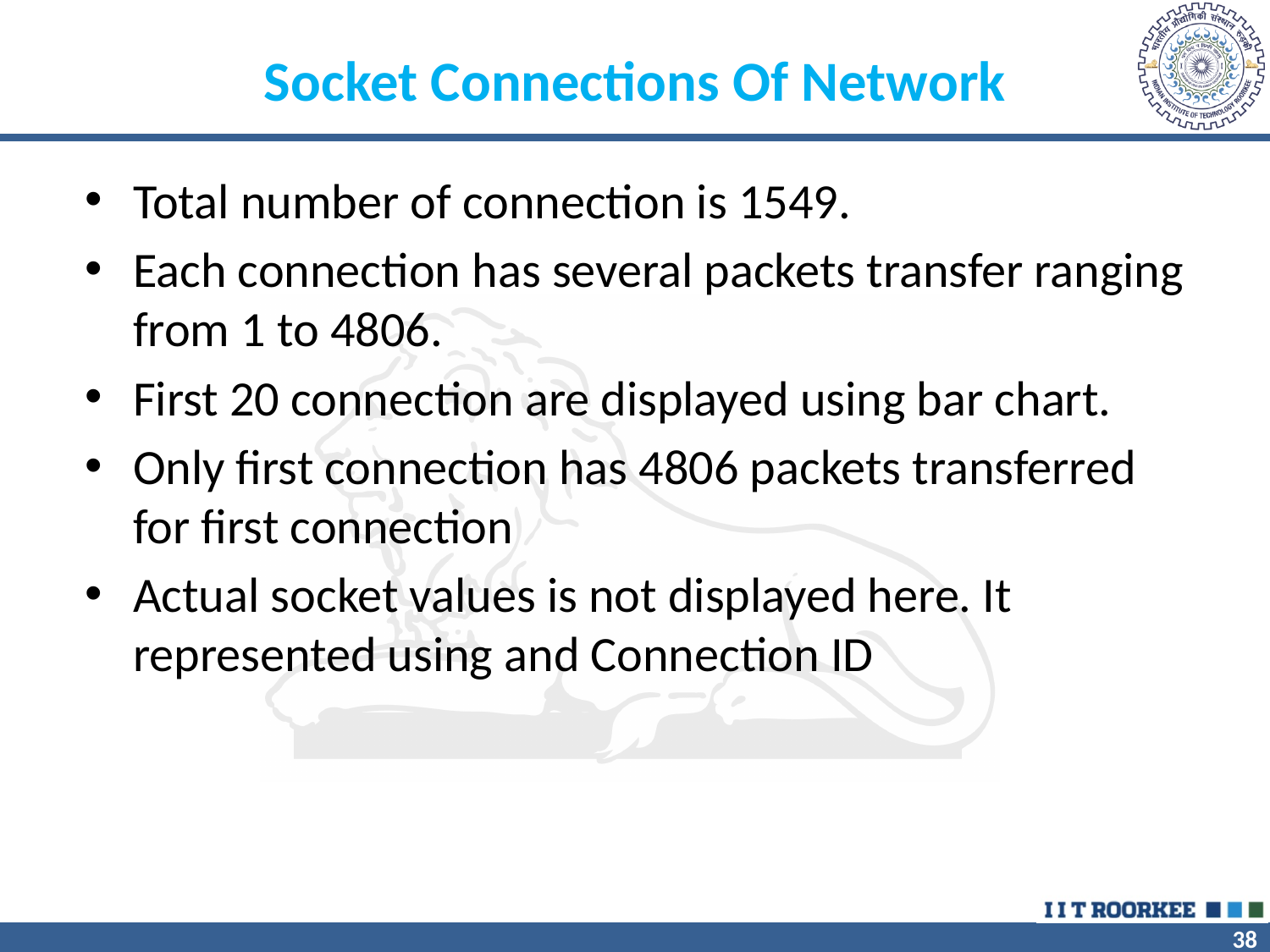

Socket Connections Of Network
Total number of connection is 1549.
Each connection has several packets transfer ranging from 1 to 4806.
First 20 connection are displayed using bar chart.
Only first connection has 4806 packets transferred for first connection
Actual socket values is not displayed here. It represented using and Connection ID